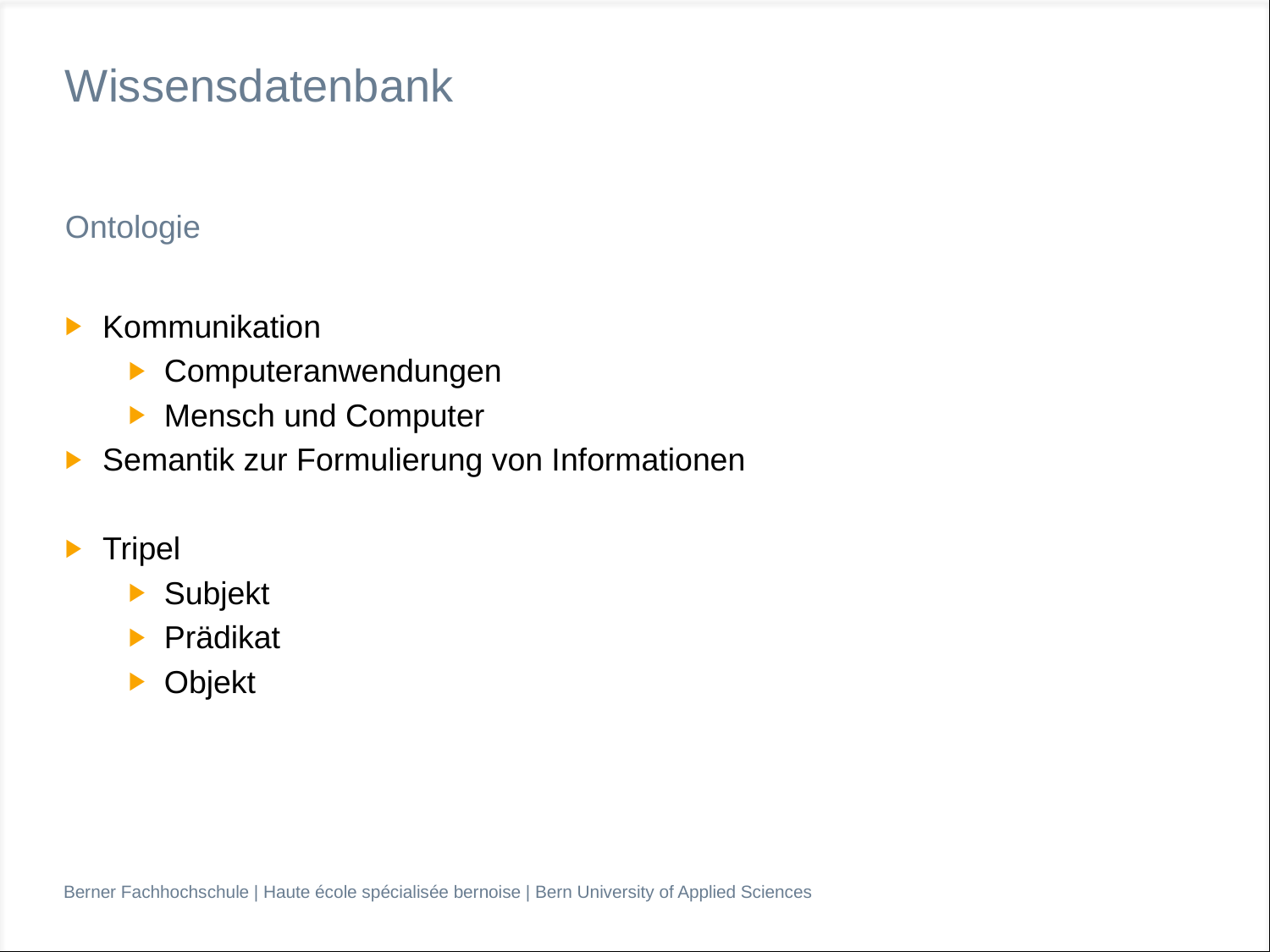

# Wissensdatenbank
Ontologie
Kommunikation
Computeranwendungen
Mensch und Computer
Semantik zur Formulierung von Informationen

Tripel
Subjekt
Prädikat
Objekt